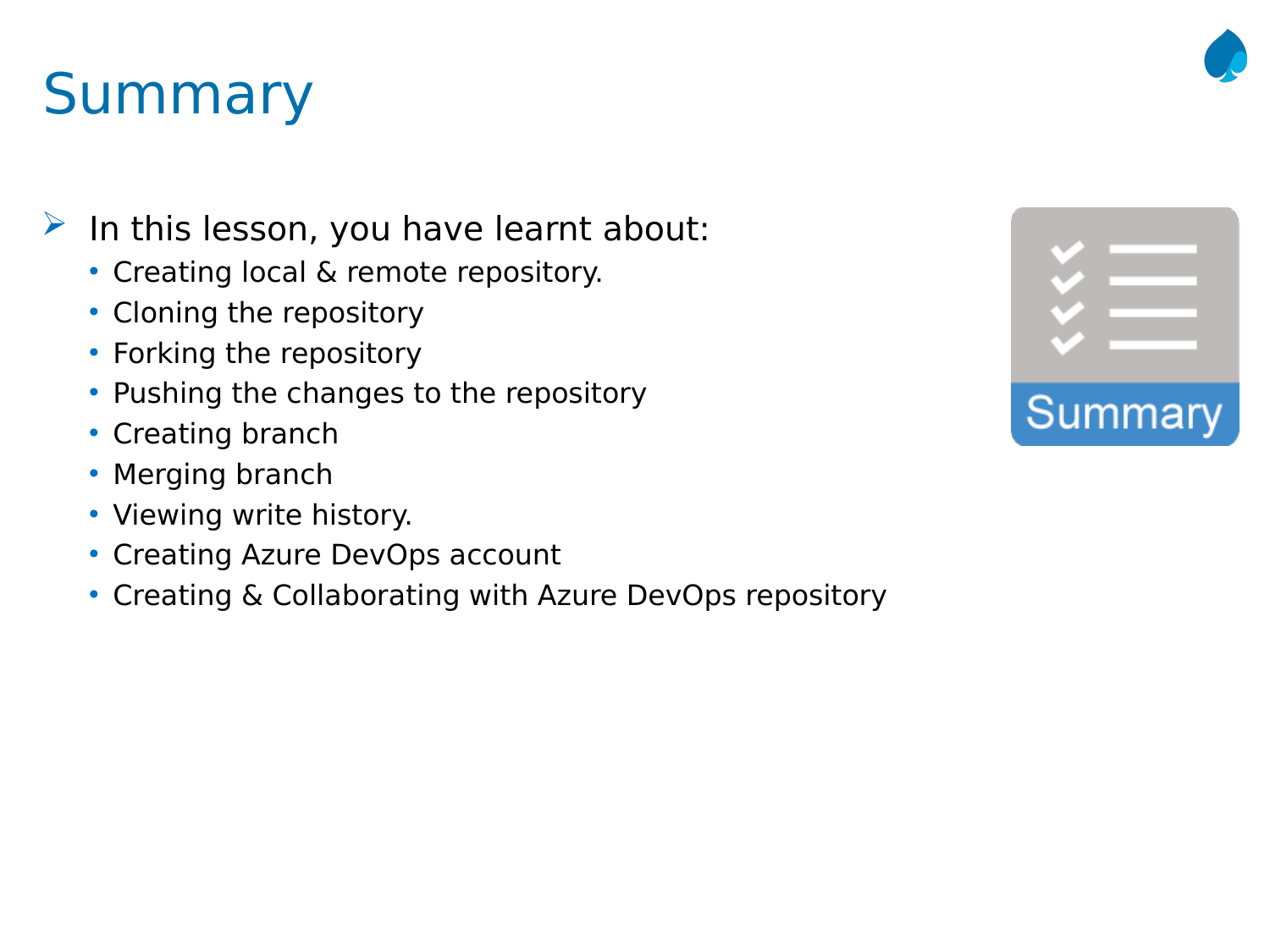

# Summary
In this lesson, you have learnt about:
Creating local & remote repository.
Cloning the repository
Forking the repository
Pushing the changes to the repository
Creating branch
Merging branch
Viewing write history.
Creating Azure DevOps account
Creating & Collaborating with Azure DevOps repository